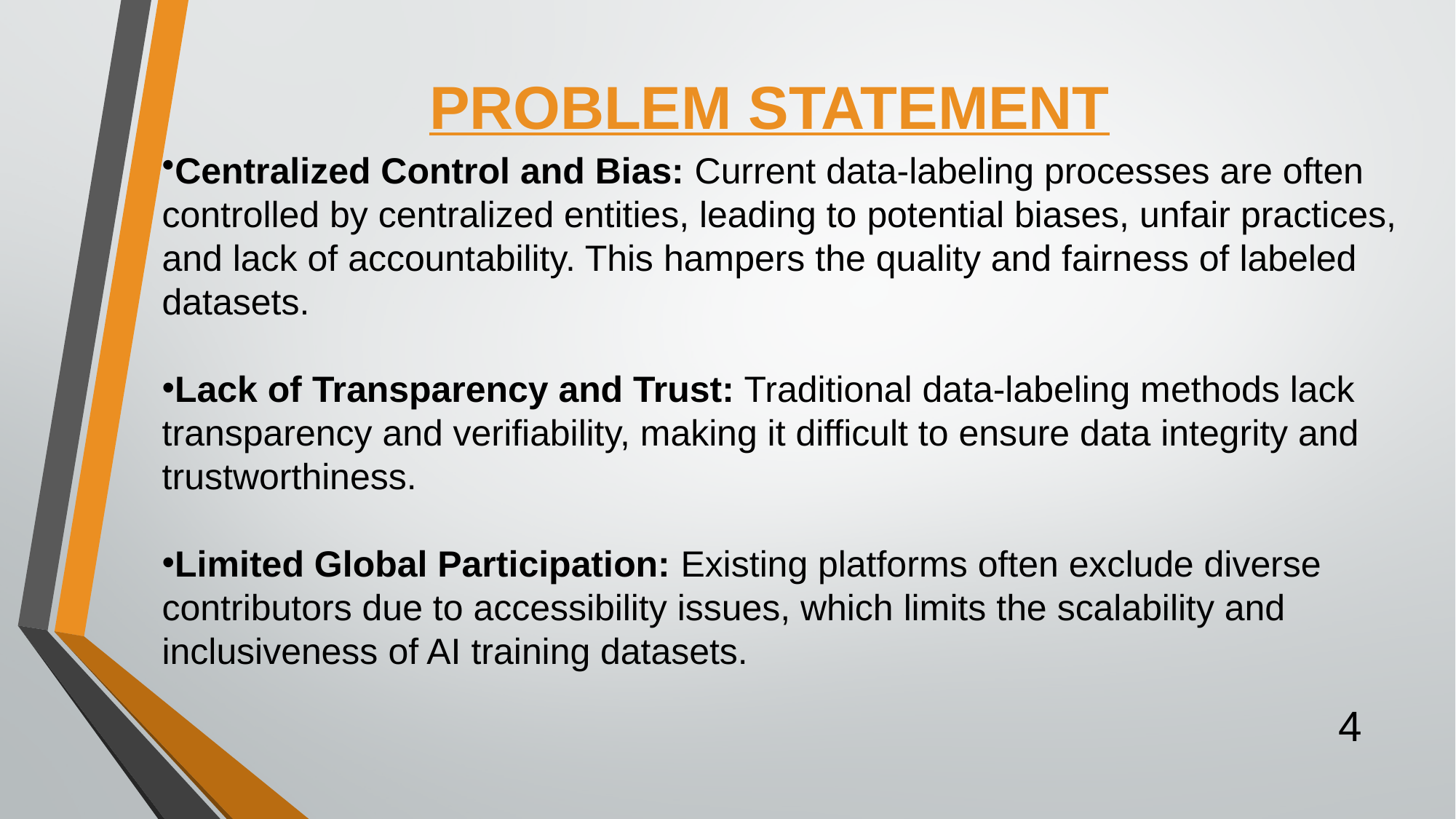

# PROBLEM STATEMENT
Centralized Control and Bias: Current data-labeling processes are often controlled by centralized entities, leading to potential biases, unfair practices, and lack of accountability. This hampers the quality and fairness of labeled datasets.

Lack of Transparency and Trust: Traditional data-labeling methods lack transparency and verifiability, making it difficult to ensure data integrity and trustworthiness.

Limited Global Participation: Existing platforms often exclude diverse contributors due to accessibility issues, which limits the scalability and inclusiveness of AI training datasets.
4